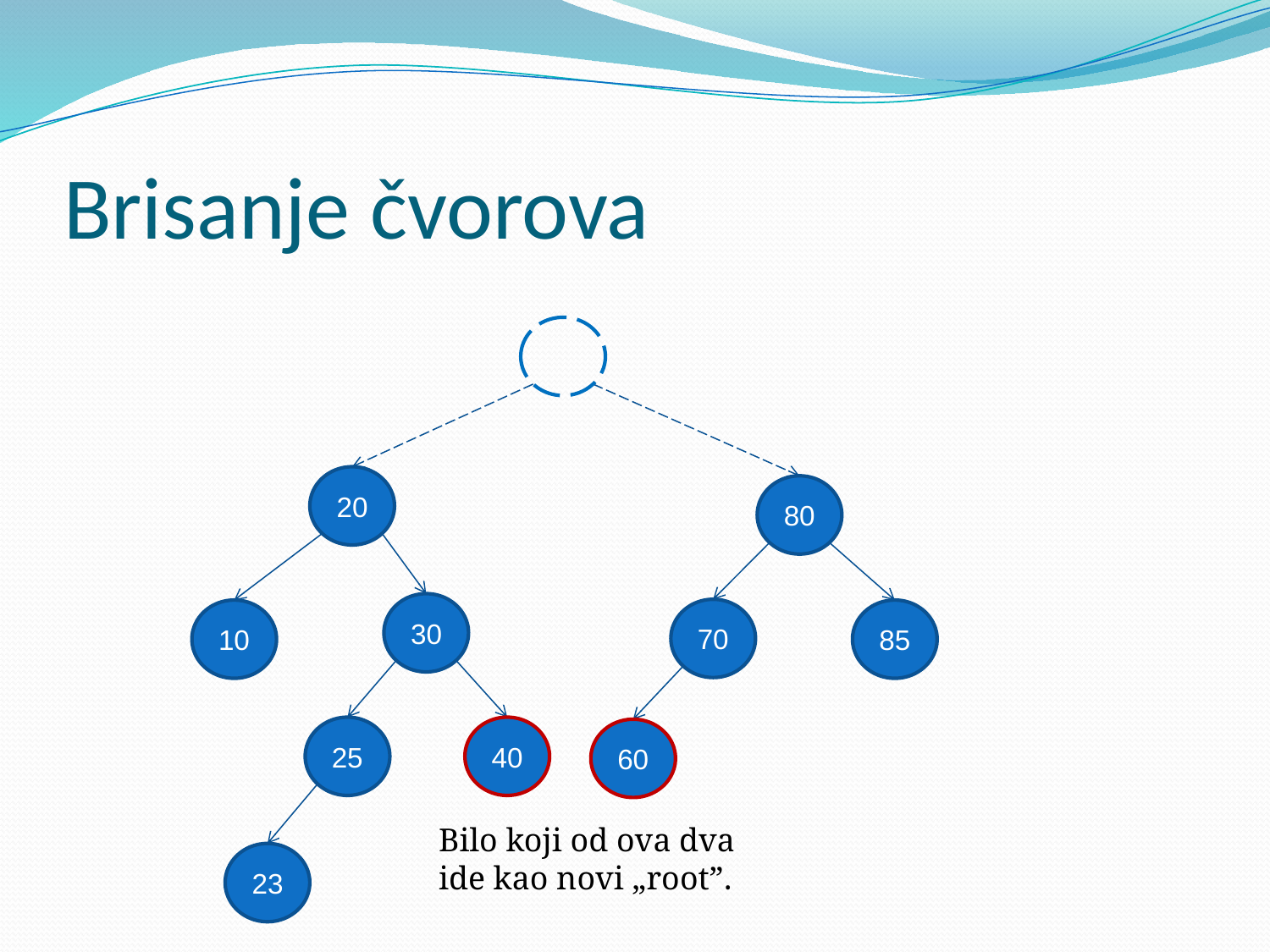

# Brisanje čvorova

20
80
30
70
10
85
25
40
60
Bilo koji od ova dva ide kao novi „root”.
23